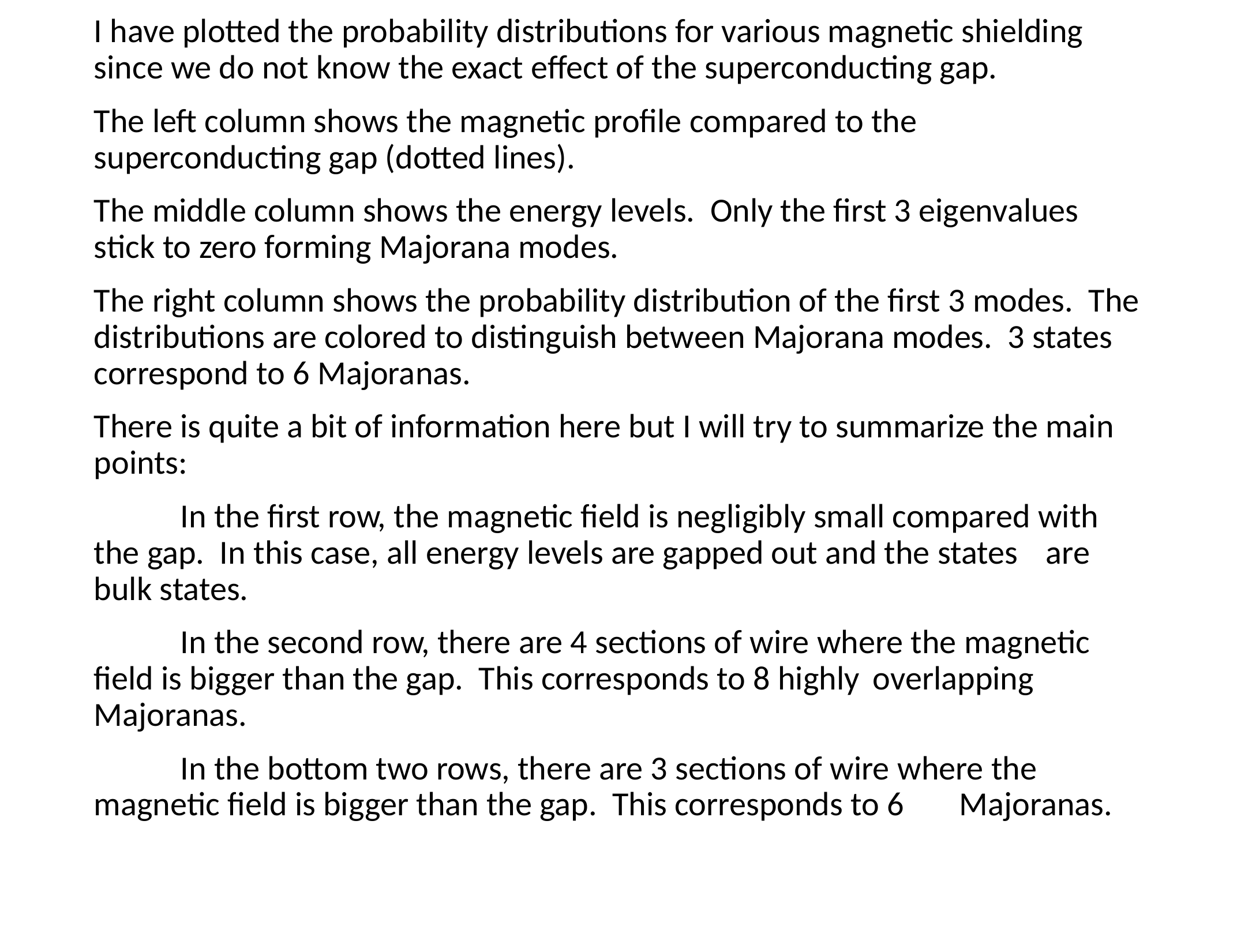

I have plotted the probability distributions for various magnetic shielding since we do not know the exact effect of the superconducting gap.
The left column shows the magnetic profile compared to the superconducting gap (dotted lines).
The middle column shows the energy levels.  Only the first 3 eigenvalues stick to zero forming Majorana modes.
The right column shows the probability distribution of the first 3 modes.  The distributions are colored to distinguish between Majorana modes.  3 states correspond to 6 Majoranas.
There is quite a bit of information here but I will try to summarize the main points:
	In the first row, the magnetic field is negligibly small compared with  	the gap.  In this case, all energy levels are gapped out and the states 	are bulk states.
	In the second row, there are 4 sections of wire where the magnetic 	field is bigger than the gap.  This corresponds to 8 highly 	overlapping Majoranas.
	In the bottom two rows, there are 3 sections of wire where the 	magnetic field is bigger than the gap.  This corresponds to 6 	Majoranas.